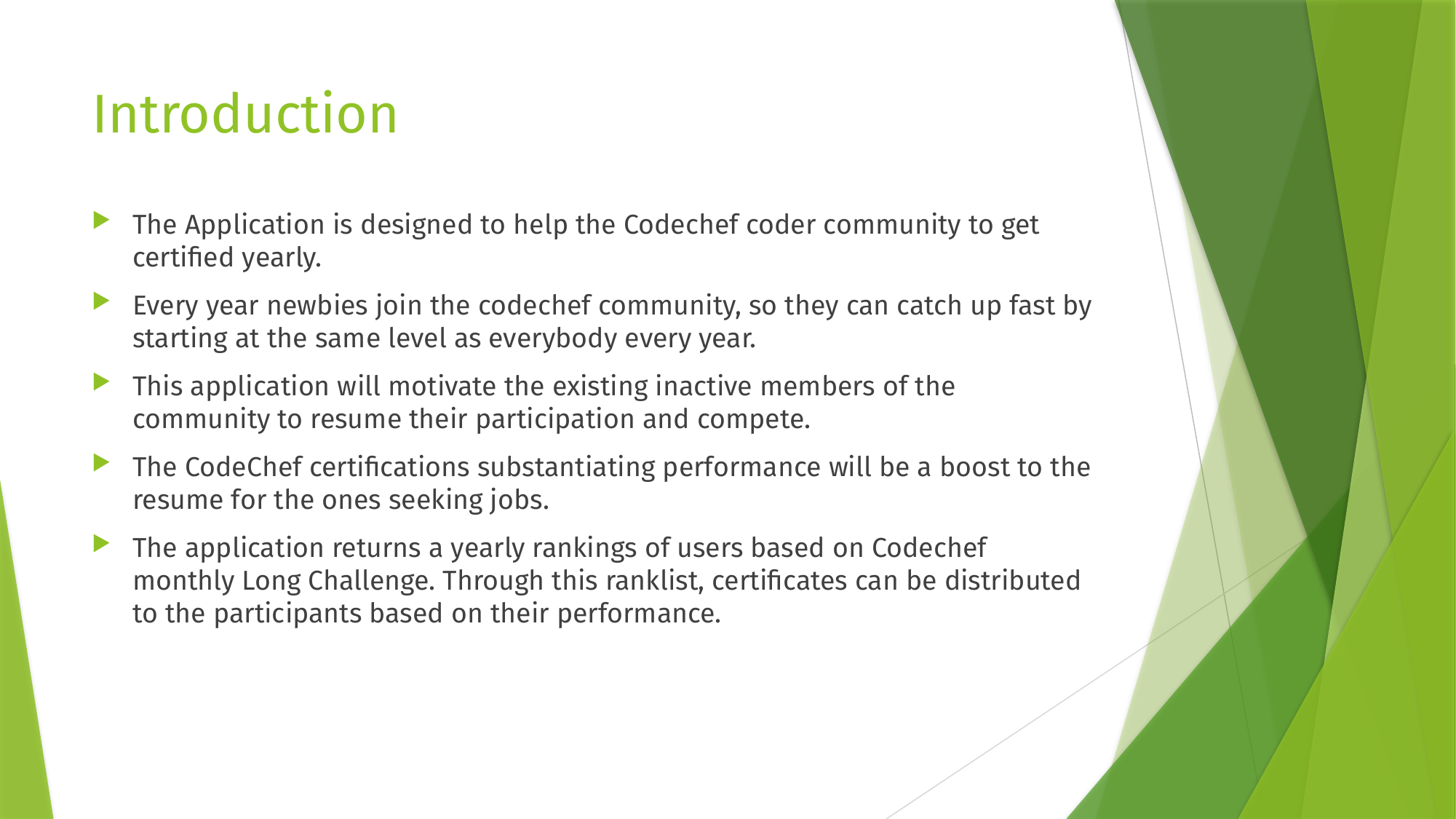

# Introduction
The Application is designed to help the Codechef coder community to get certified yearly.
Every year newbies join the codechef community, so they can catch up fast by starting at the same level as everybody every year.
This application will motivate the existing inactive members of the community to resume their participation and compete.
The CodeChef certifications substantiating performance will be a boost to the resume for the ones seeking jobs.
The application returns a yearly rankings of users based on Codechef monthly Long Challenge. Through this ranklist, certificates can be distributed to the participants based on their performance.